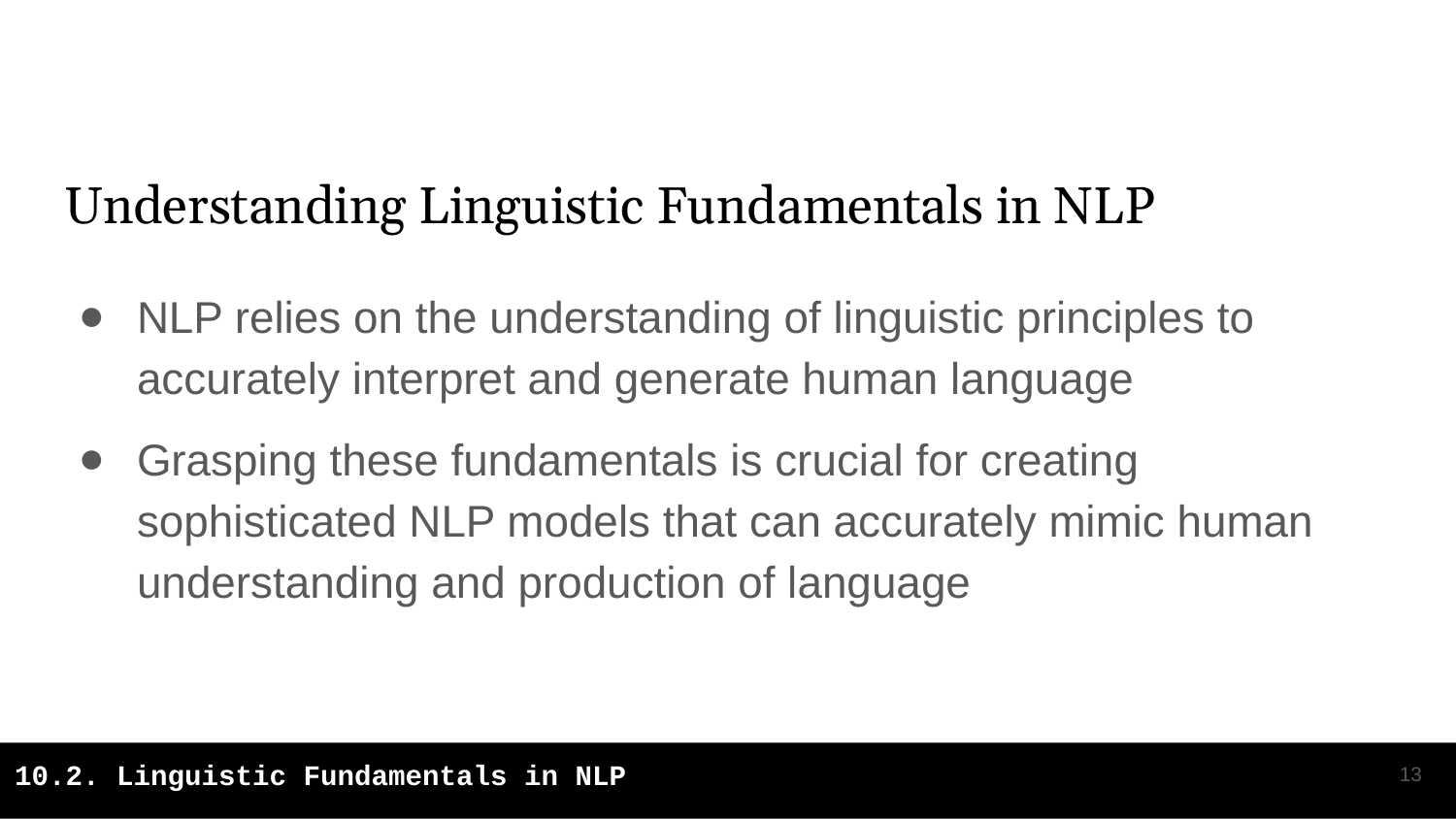

# Understanding Linguistic Fundamentals in NLP
NLP relies on the understanding of linguistic principles to accurately interpret and generate human language
Grasping these fundamentals is crucial for creating sophisticated NLP models that can accurately mimic human understanding and production of language
13
10.2. Linguistic Fundamentals in NLP